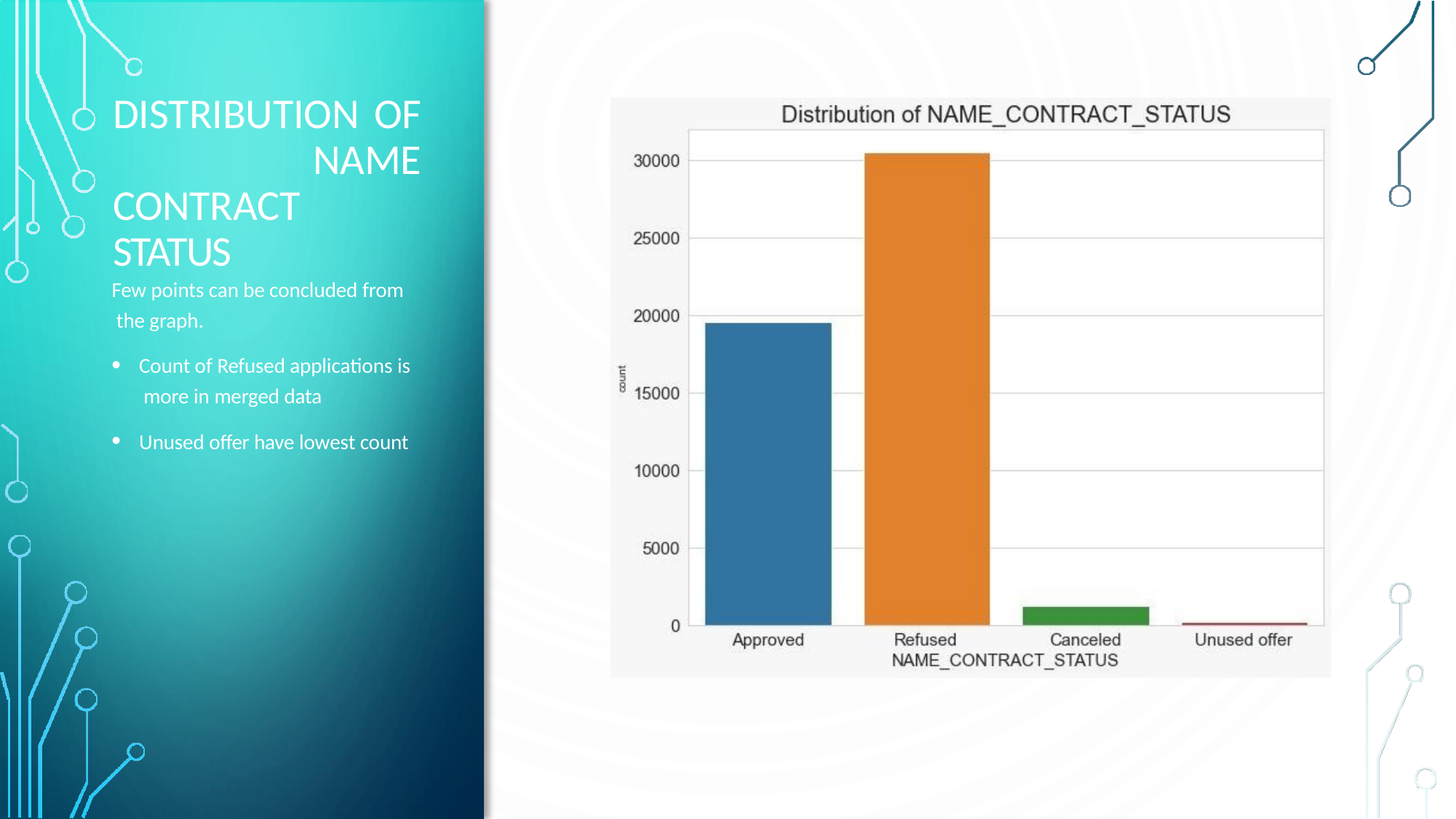

# DISTRIBUTION OF  NAME CONTRACT  STATUS

Few points can be concluded from  the graph.
Count of Refused applications is  more in merged data

Unused offer have lowest count